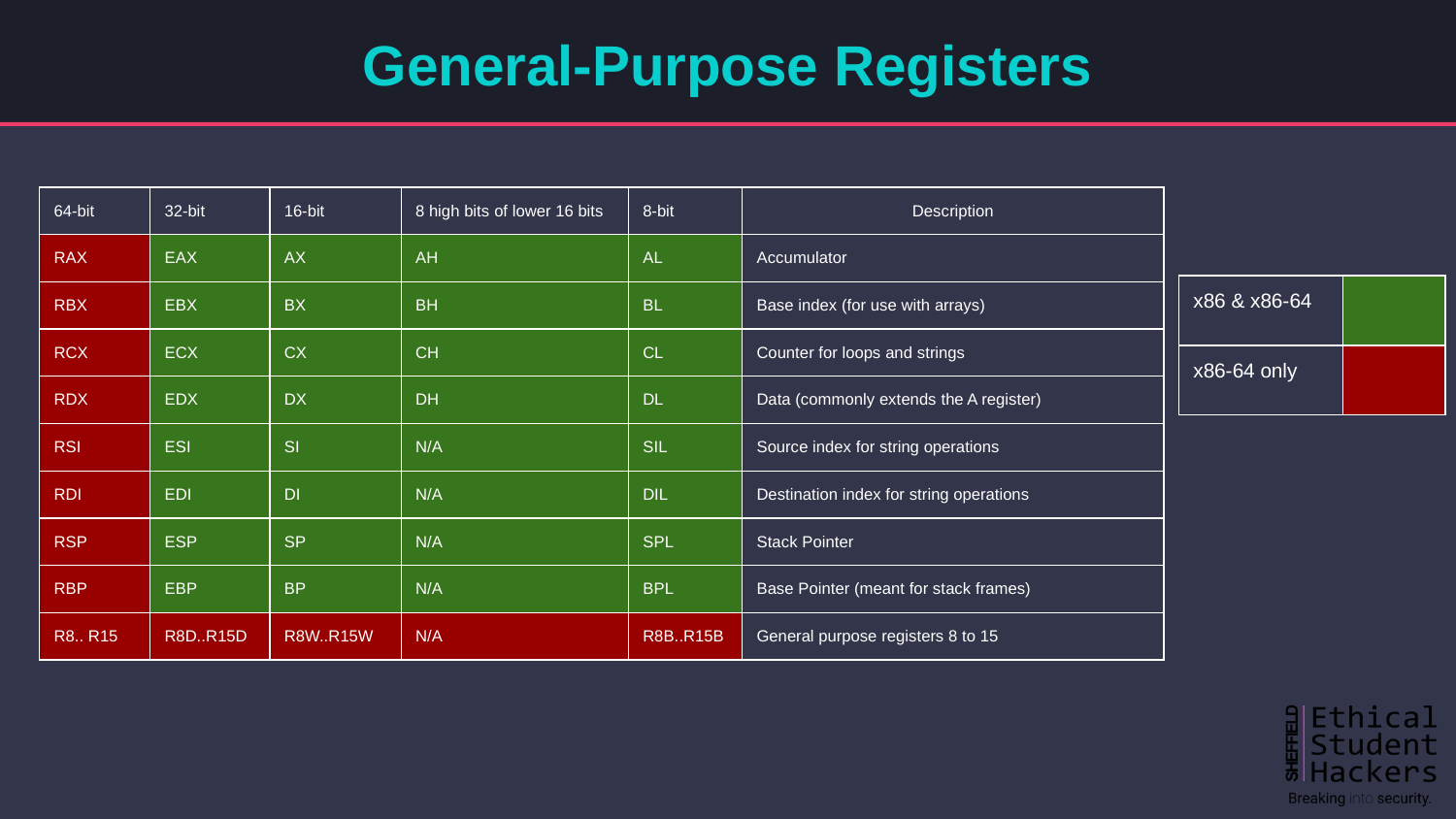

# General-Purpose Registers
| 64-bit | 32-bit | 16-bit | 8 high bits of lower 16 bits | 8-bit | Description |
| --- | --- | --- | --- | --- | --- |
| RAX | EAX | AX | AH | AL | Accumulator |
| RBX | EBX | BX | BH | BL | Base index (for use with arrays) |
| RCX | ECX | CX | CH | CL | Counter for loops and strings |
| RDX | EDX | DX | DH | DL | Data (commonly extends the A register) |
| RSI | ESI | SI | N/A | SIL | Source index for string operations |
| RDI | EDI | DI | N/A | DIL | Destination index for string operations |
| RSP | ESP | SP | N/A | SPL | Stack Pointer |
| RBP | EBP | BP | N/A | BPL | Base Pointer (meant for stack frames) |
| R8.. R15 | R8D..R15D | R8W..R15W | N/A | R8B..R15B | General purpose registers 8 to 15 |
| x86 & x86-64 |  |
| --- | --- |
| x86-64 only |  |